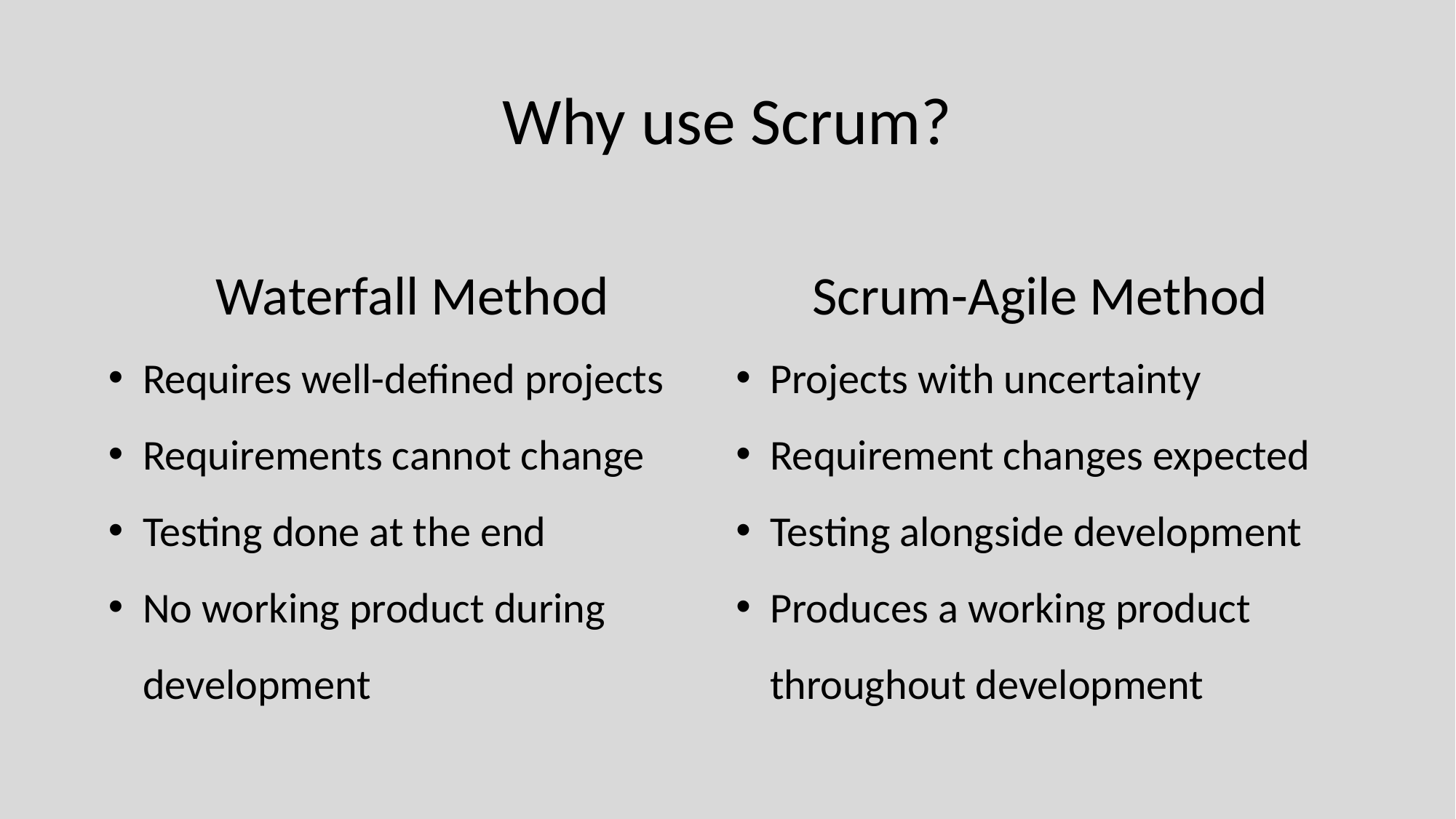

# Why use Scrum?
Waterfall Method
Requires well-defined projects
Requirements cannot change
Testing done at the end
No working product during development
Scrum-Agile Method
Projects with uncertainty
Requirement changes expected
Testing alongside development
Produces a working product throughout development